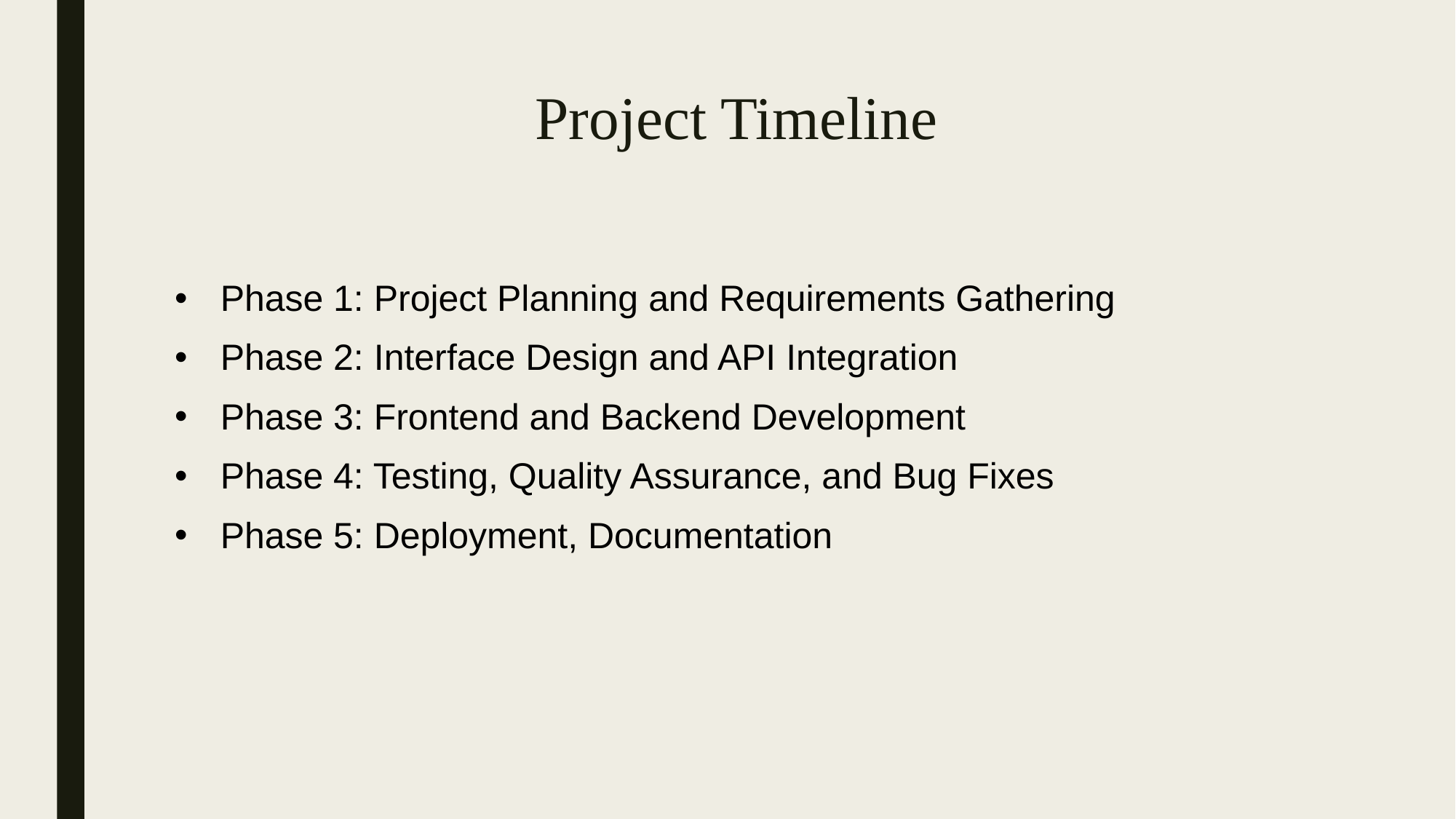

# Project Timeline
Phase 1: Project Planning and Requirements Gathering
Phase 2: Interface Design and API Integration
Phase 3: Frontend and Backend Development
Phase 4: Testing, Quality Assurance, and Bug Fixes
Phase 5: Deployment, Documentation